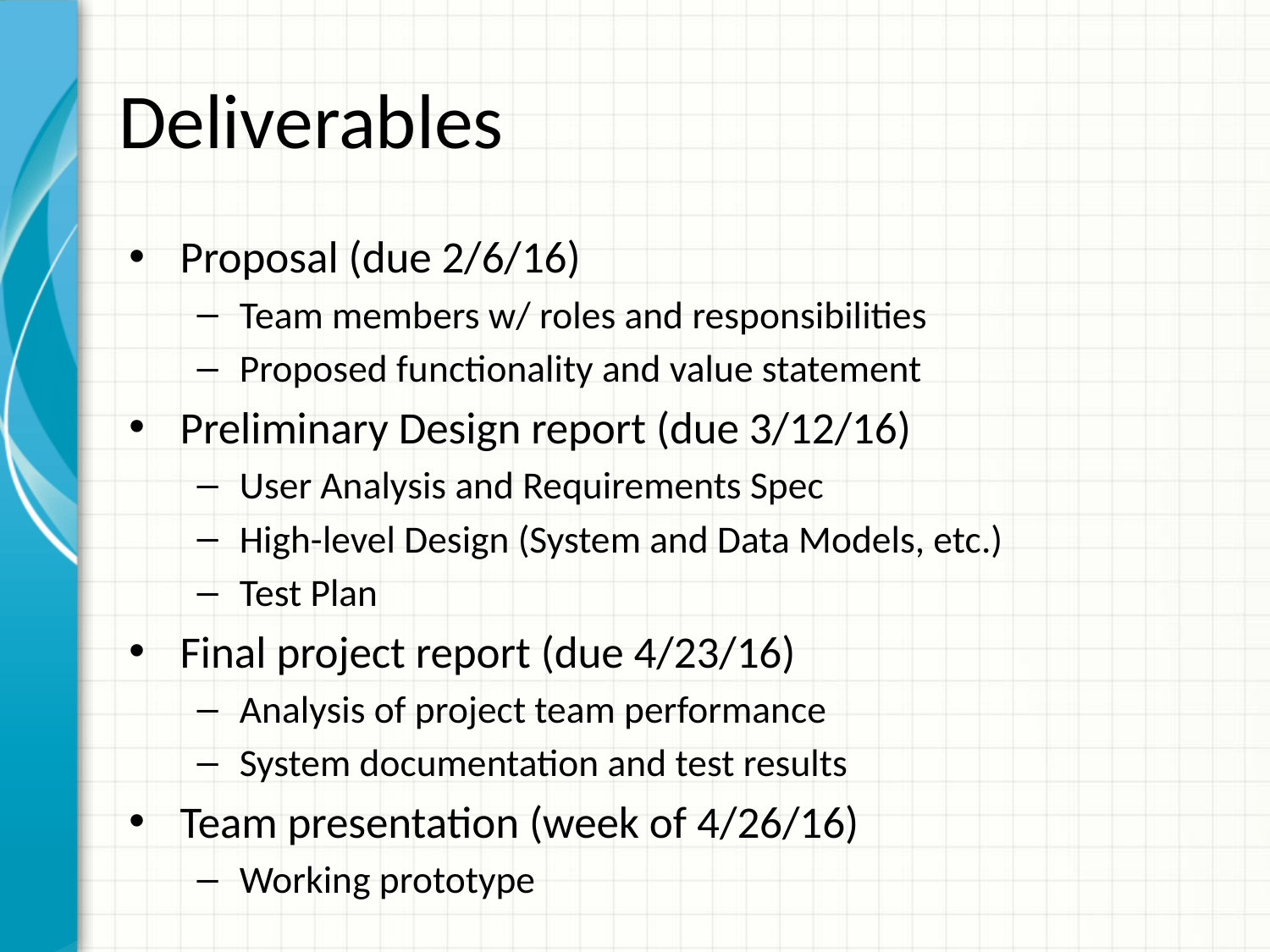

# Deliverables
Proposal (due 2/6/16)
Team members w/ roles and responsibilities
Proposed functionality and value statement
Preliminary Design report (due 3/12/16)
User Analysis and Requirements Spec
High-level Design (System and Data Models, etc.)
Test Plan
Final project report (due 4/23/16)
Analysis of project team performance
System documentation and test results
Team presentation (week of 4/26/16)
Working prototype